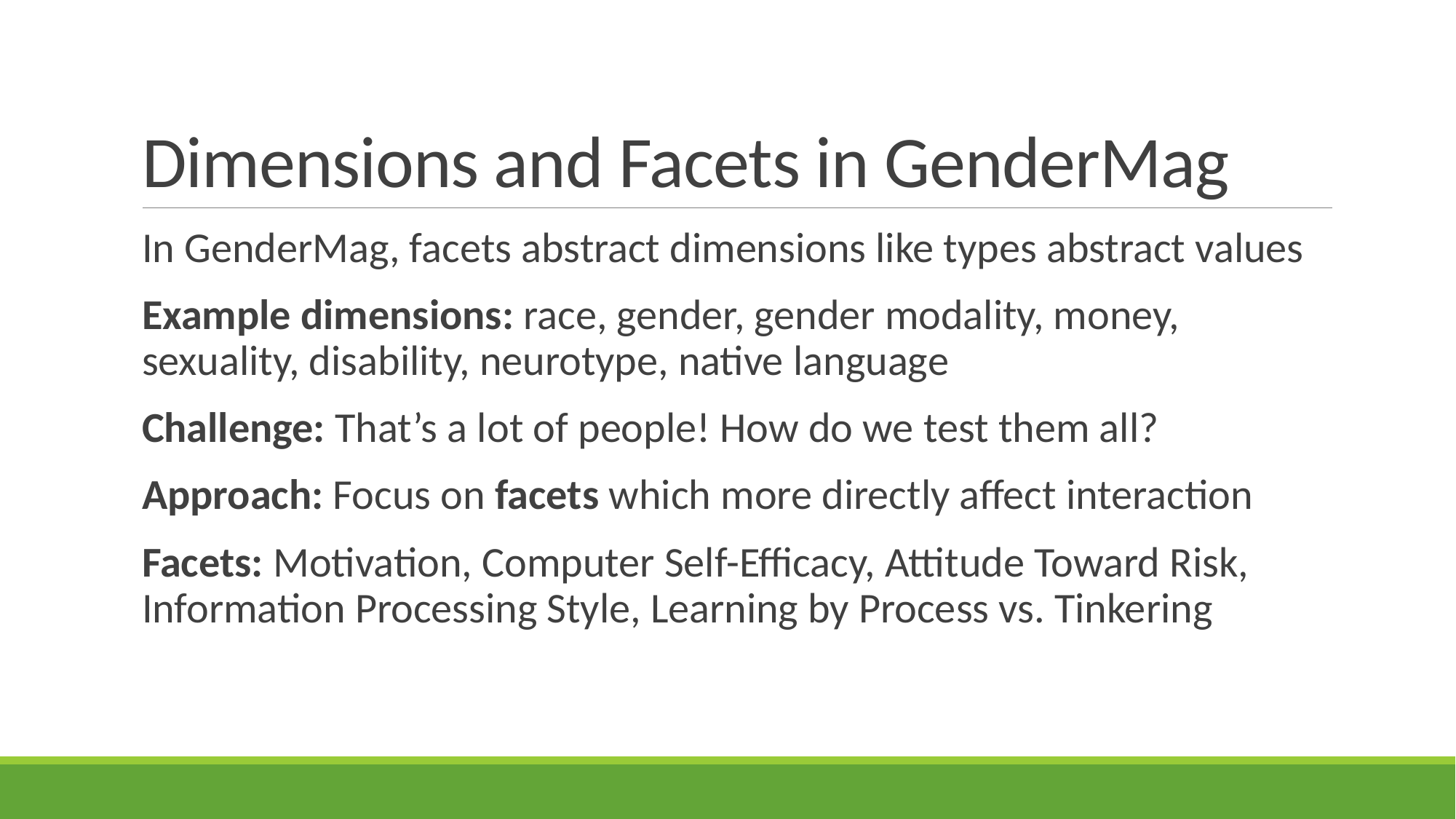

# Dimensions and Facets in GenderMag
In GenderMag, facets abstract dimensions like types abstract values
Example dimensions: race, gender, gender modality, money, sexuality, disability, neurotype, native language
Challenge: That’s a lot of people! How do we test them all?
Approach: Focus on facets which more directly affect interaction
Facets: Motivation, Computer Self-Efficacy, Attitude Toward Risk, Information Processing Style, Learning by Process vs. Tinkering